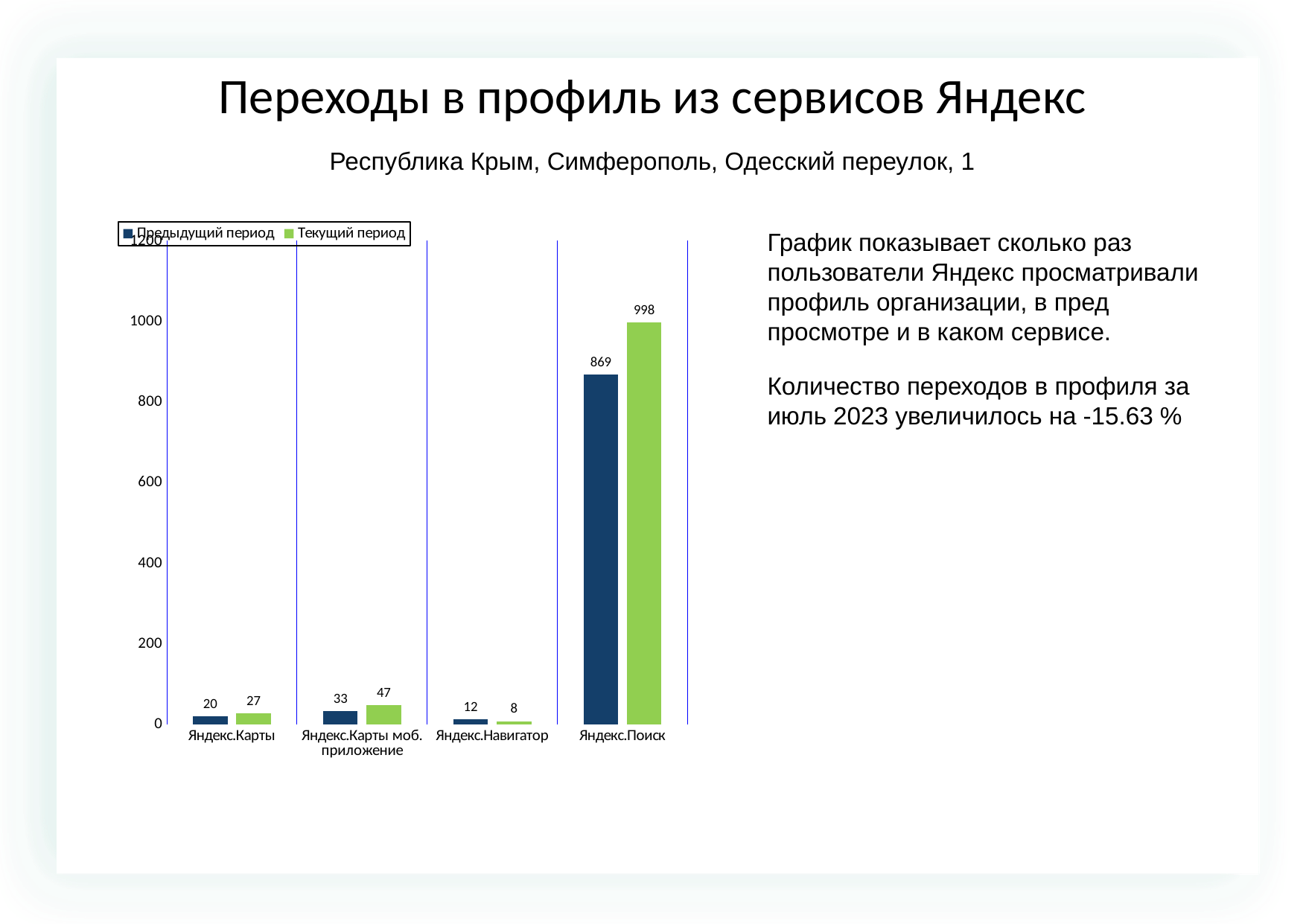

Переходы в профиль из сервисов Яндекс
Республика Крым, Симферополь, Одесский переулок, 1

### Chart

| Category |  |  |
|---|---|---|
| Яндекс.Карты | 20.0 | 27.0 |
| Яндекс.Карты моб. приложение | 33.0 | 47.0 |
| Яндекс.Навигатор | 12.0 | 8.0 |
| Яндекс.Поиск | 869.0 | 998.0 |
График показывает сколько раз пользователи Яндекс просматривали профиль организации, в пред просмотре и в каком сервисе.
Количество переходов в профиля за июль 2023 увеличилось на -15.63 %